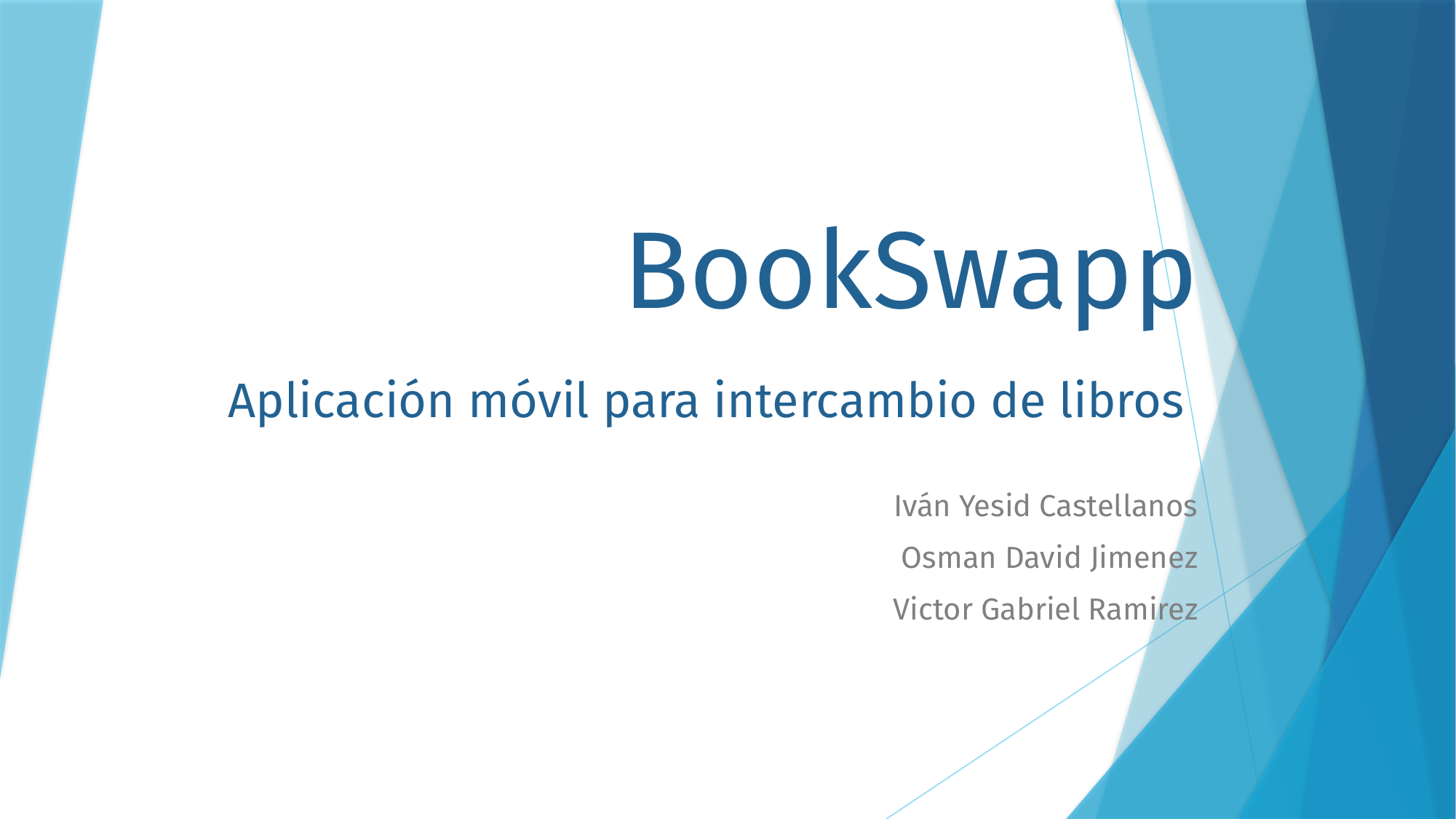

# BookSwapp
Aplicación móvil para intercambio de libros
Iván Yesid Castellanos
Osman David Jimenez
Victor Gabriel Ramirez